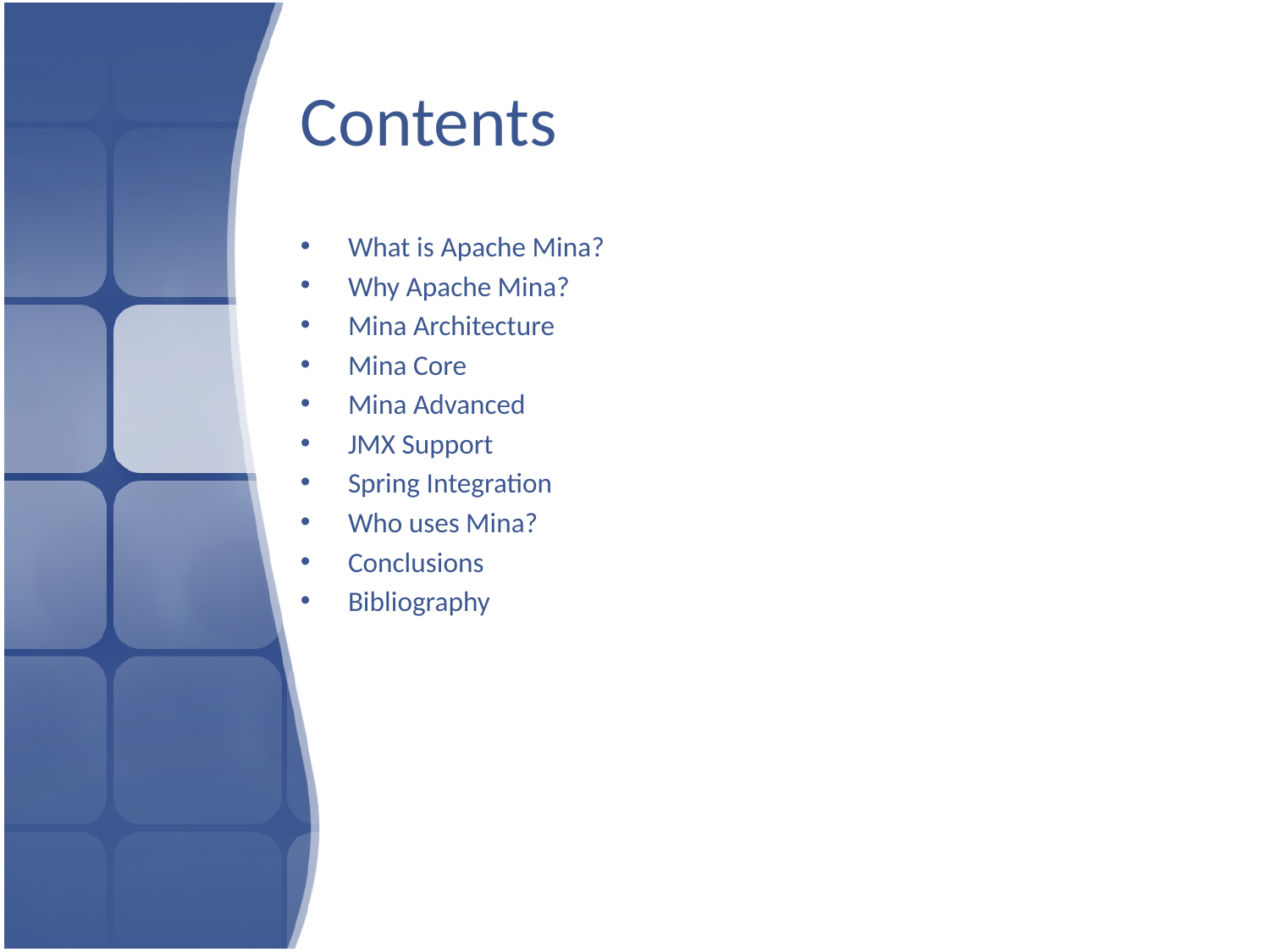

# Contents
What is Apache Mina?
Why Apache Mina?
Mina Architecture
Mina Core
Mina Advanced
JMX Support
Spring Integration
Who uses Mina?
Conclusions
Bibliography